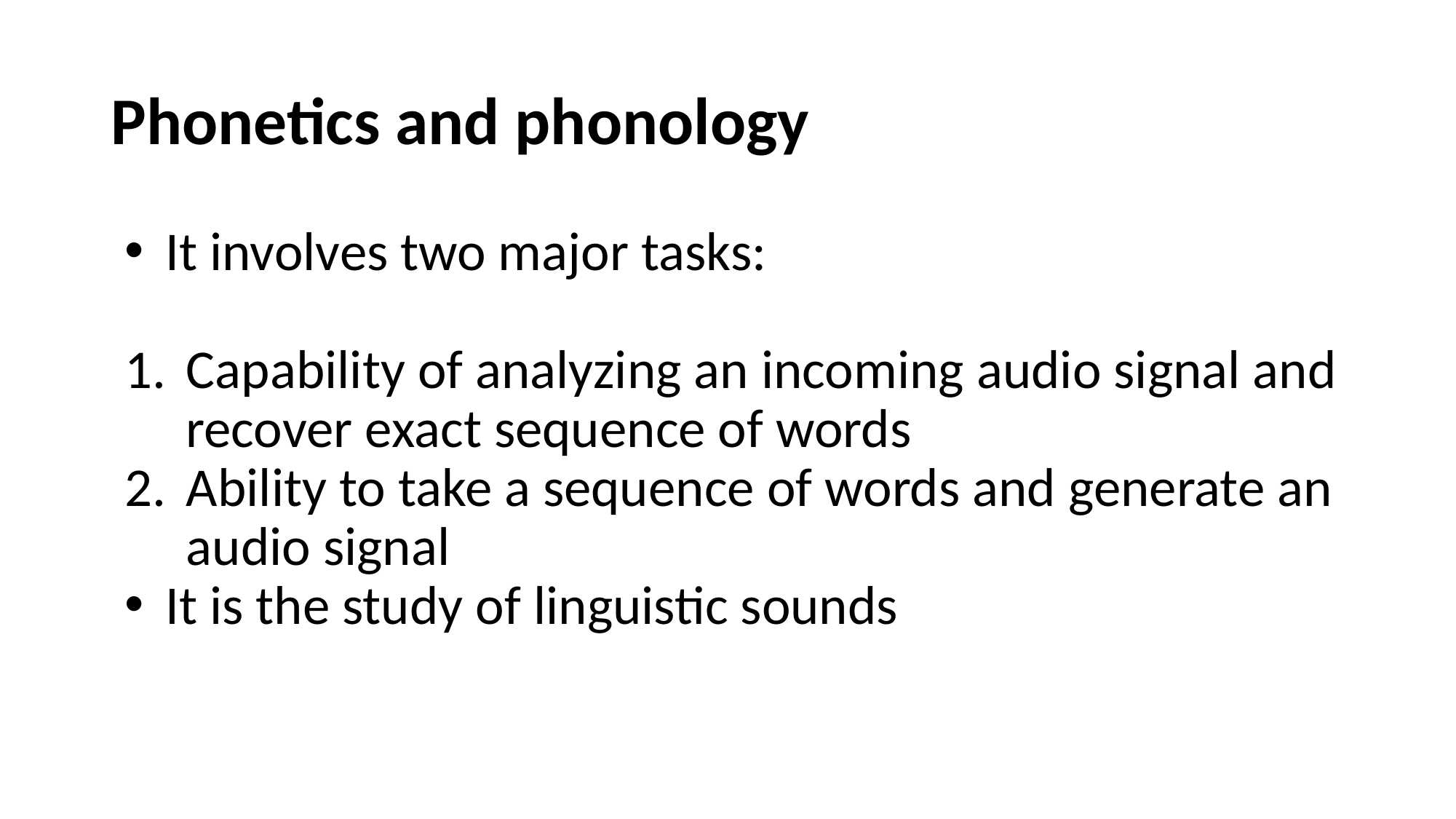

# Phonetics and phonology
It involves two major tasks:

Capability of analyzing an incoming audio signal and recover exact sequence of words
Ability to take a sequence of words and generate an audio signal
It is the study of linguistic sounds